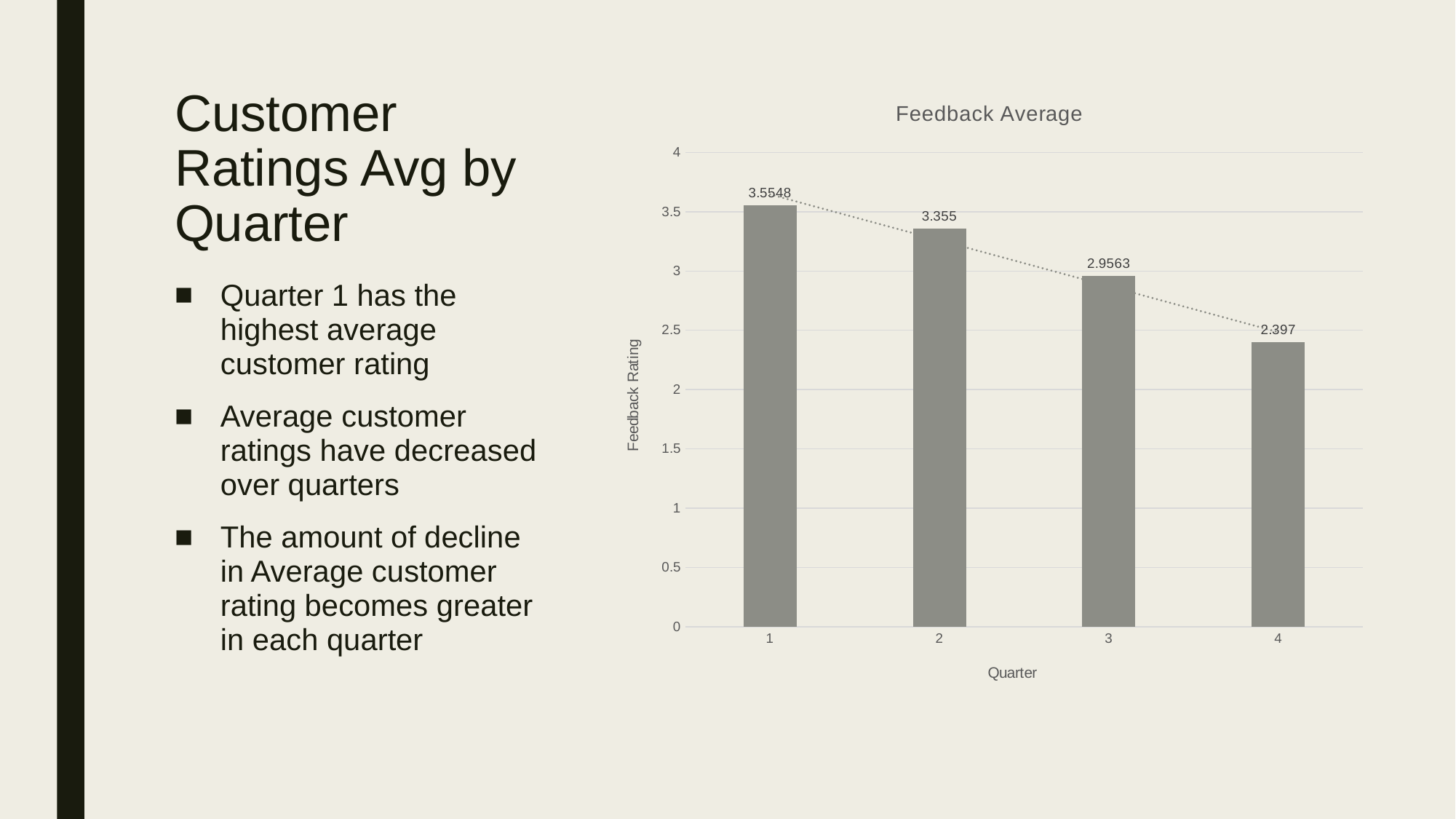

### Chart: Feedback Average

| Category | avg_feedback |
|---|---|
| 1 | 3.5548 |
| 2 | 3.355 |
| 3 | 2.9563 |
| 4 | 2.397 |
# Customer Ratings Avg by Quarter
Quarter 1 has the highest average customer rating
Average customer ratings have decreased over quarters
The amount of decline in Average customer rating becomes greater in each quarter